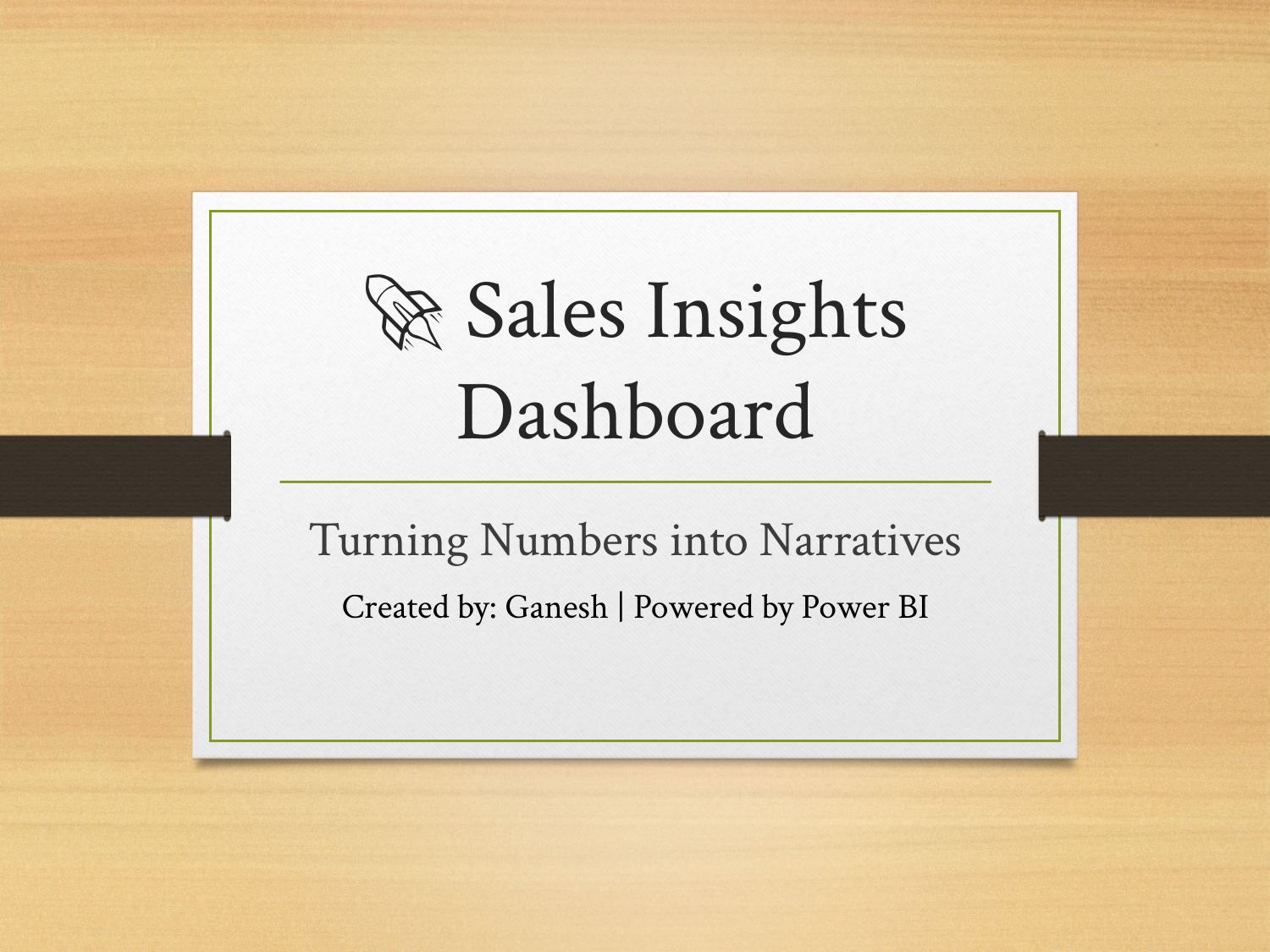

# 🚀 Sales Insights Dashboard
Turning Numbers into Narratives
Created by: Ganesh | Powered by Power BI